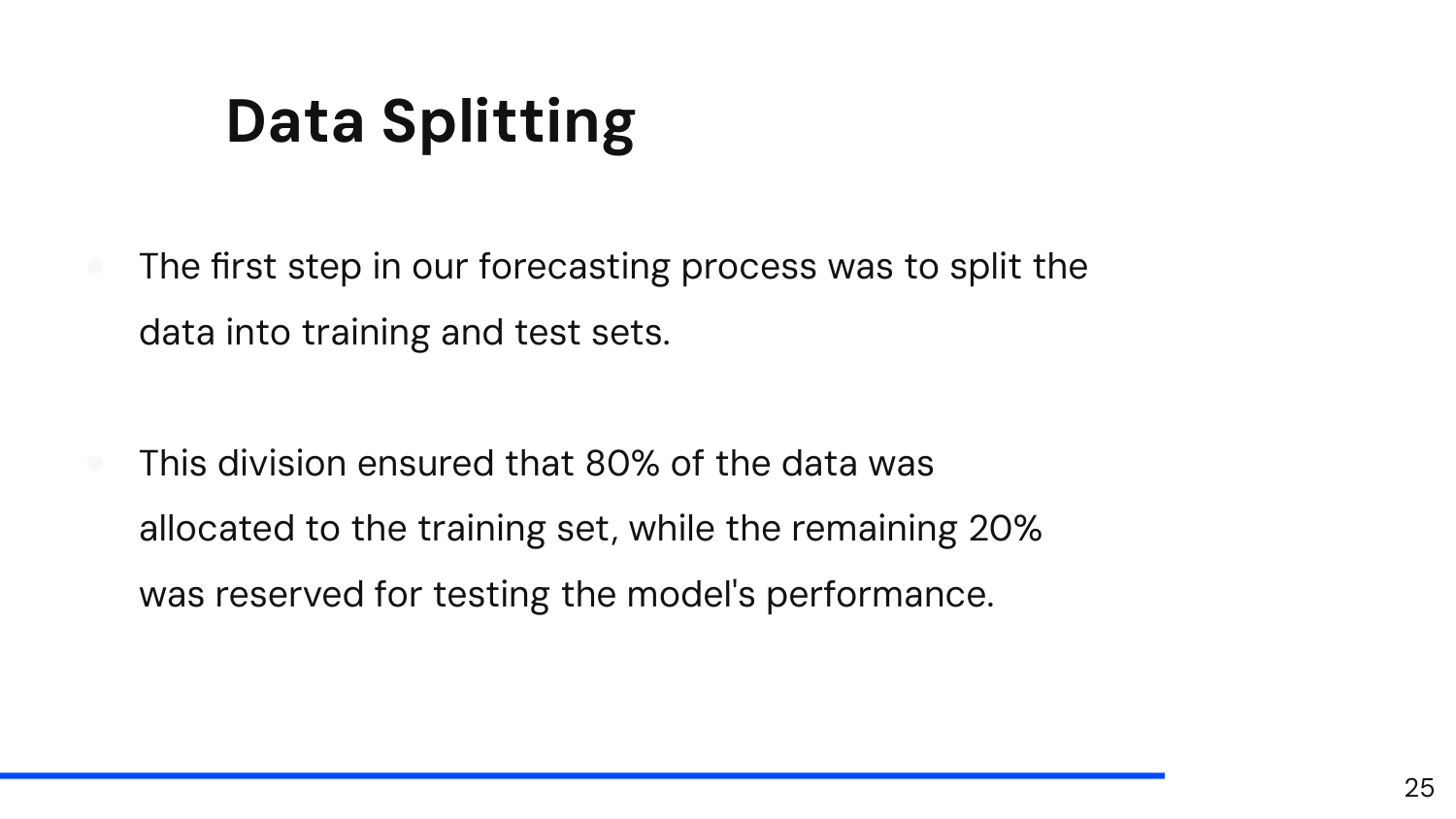

Data Splitting

# The first step in our forecasting process was to split the data into training and test sets.

This division ensured that 80% of the data was allocated to the training set, while the remaining 20% was reserved for testing the model's performance.
25